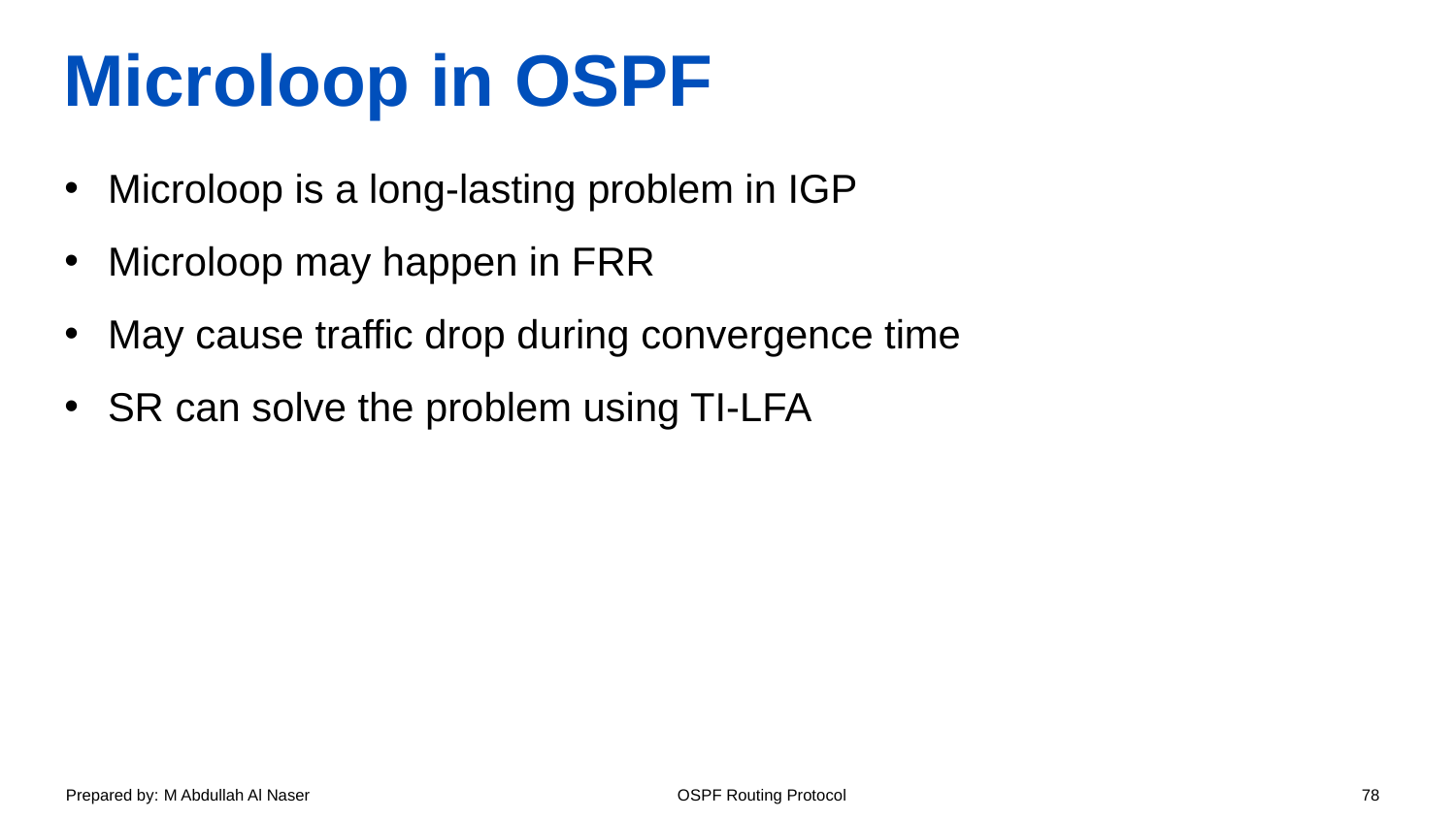

# Microloop in OSPF
Microloop is a long-lasting problem in IGP
Microloop may happen in FRR
May cause traffic drop during convergence time
SR can solve the problem using TI-LFA